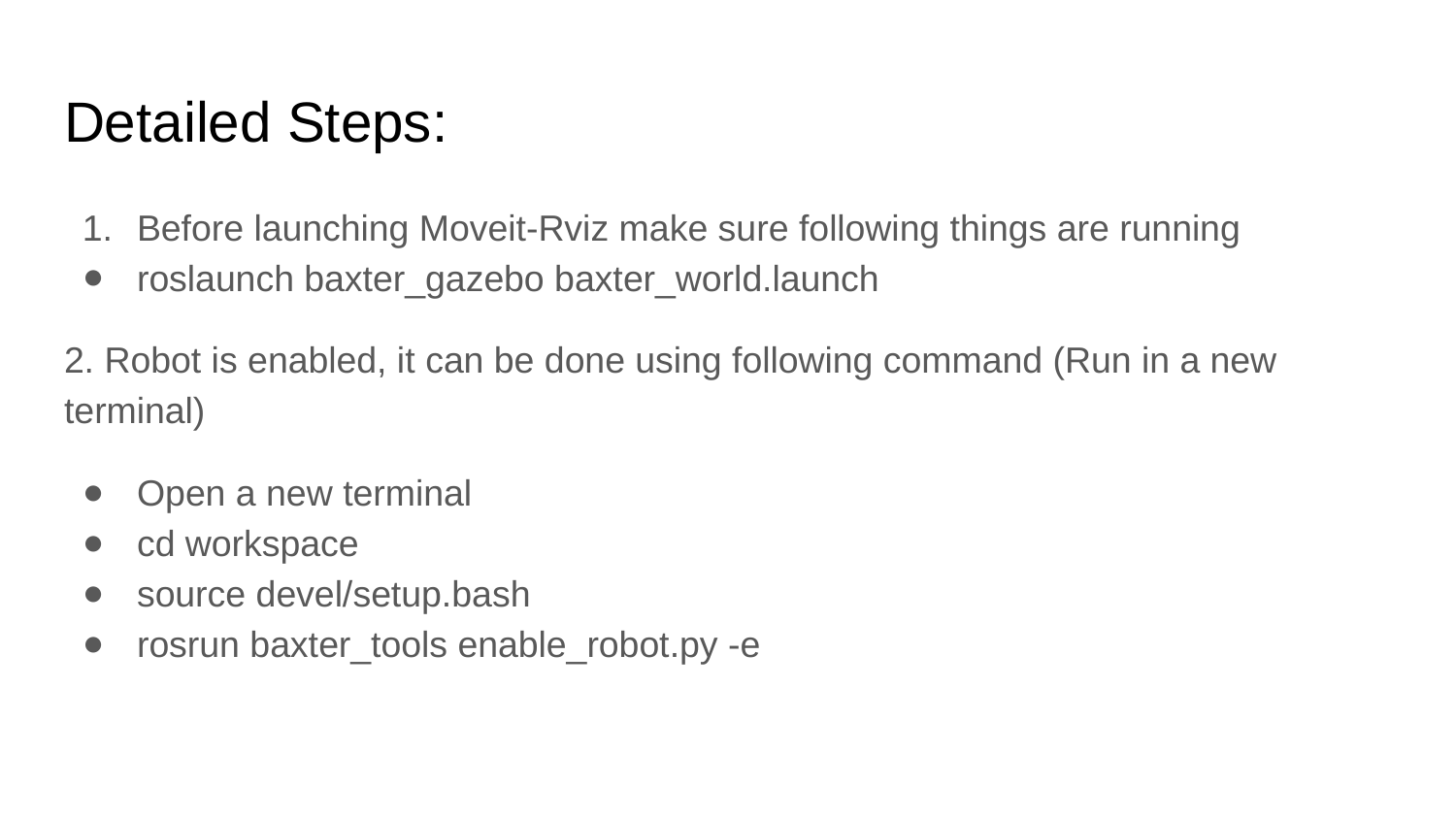

# Detailed Steps:
Before launching Moveit-Rviz make sure following things are running
roslaunch baxter_gazebo baxter_world.launch
2. Robot is enabled, it can be done using following command (Run in a new terminal)
Open a new terminal
cd workspace
source devel/setup.bash
rosrun baxter_tools enable_robot.py -e